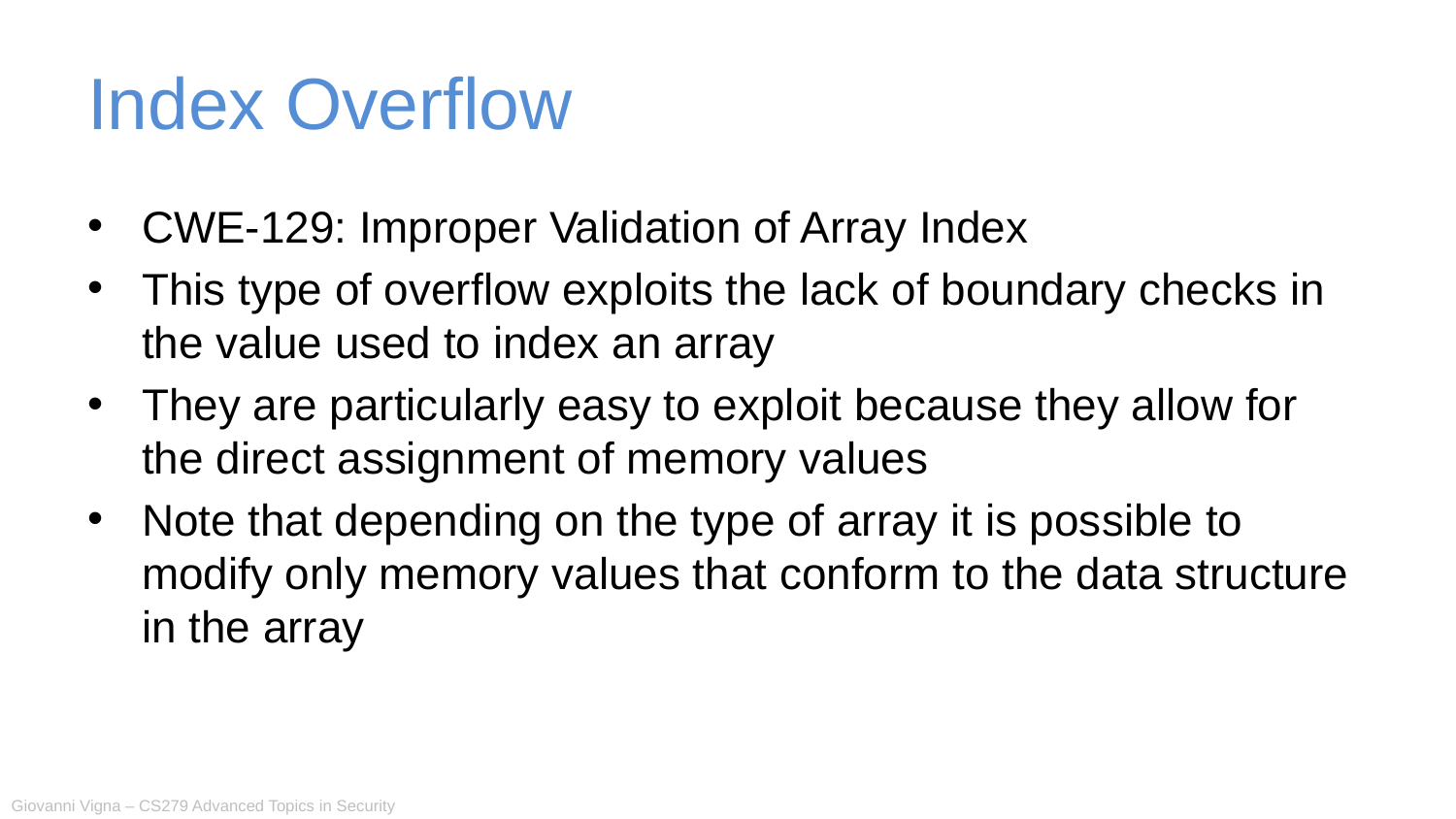

# Index Overflow
CWE-129: Improper Validation of Array Index
This type of overflow exploits the lack of boundary checks in the value used to index an array
They are particularly easy to exploit because they allow for the direct assignment of memory values
Note that depending on the type of array it is possible to modify only memory values that conform to the data structure in the array